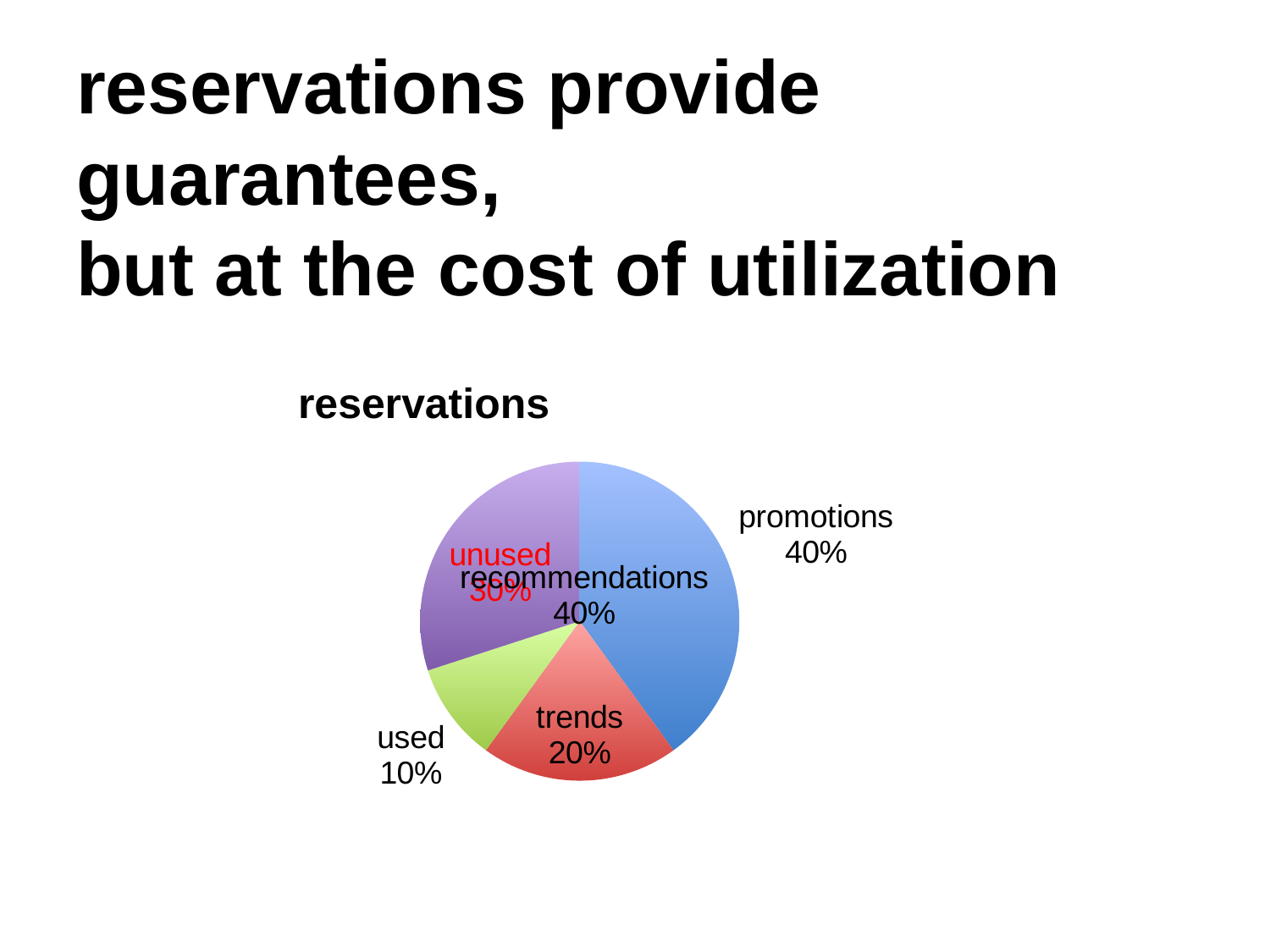

reservations provide guarantees,
but at the cost of utilization

[unsupported chart]

reservations